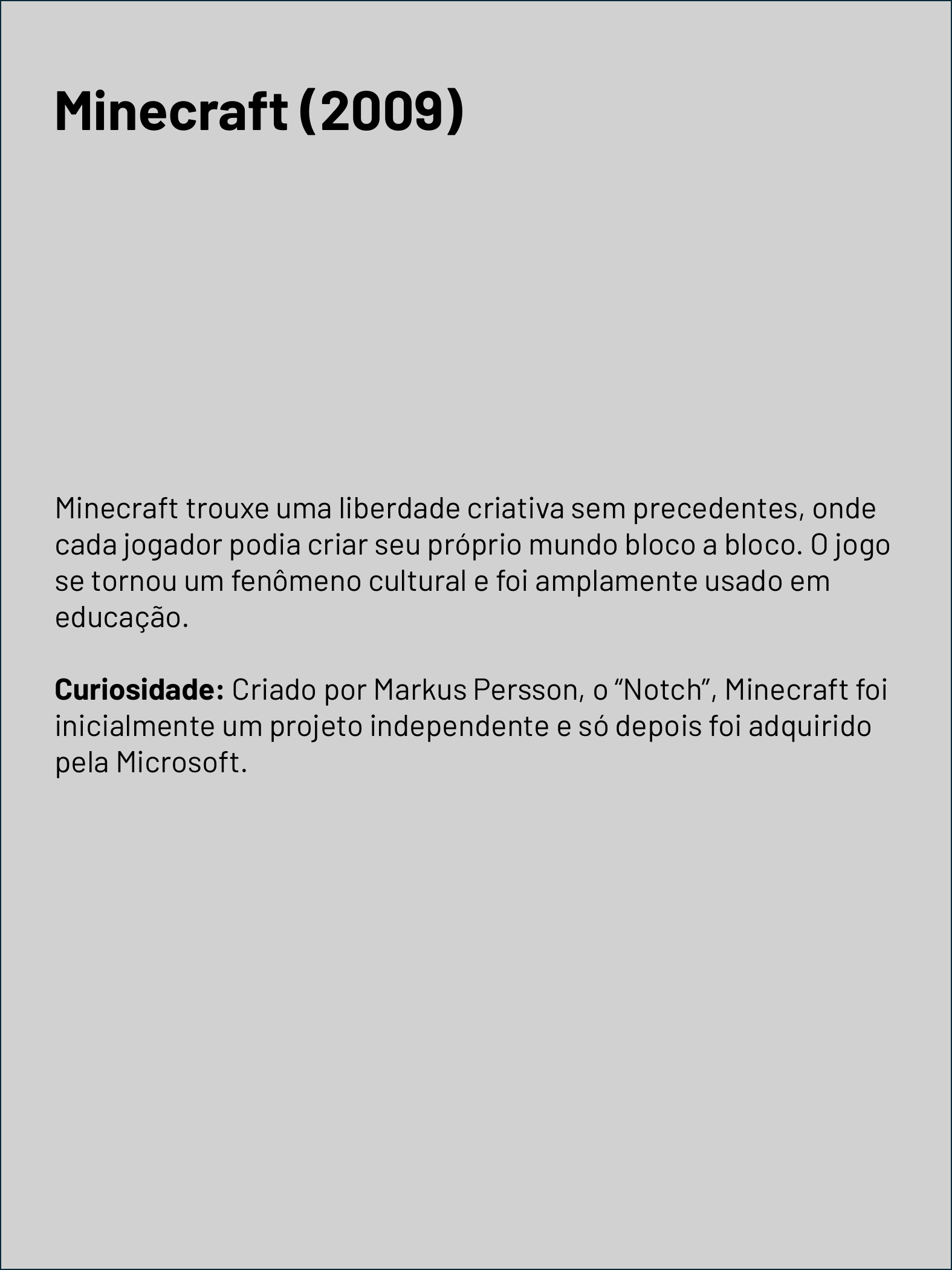

Minecraft (2009)
Minecraft trouxe uma liberdade criativa sem precedentes, onde cada jogador podia criar seu próprio mundo bloco a bloco. O jogo se tornou um fenômeno cultural e foi amplamente usado em educação.

Curiosidade: Criado por Markus Persson, o “Notch”, Minecraft foi inicialmente um projeto independente e só depois foi adquirido pela Microsoft.